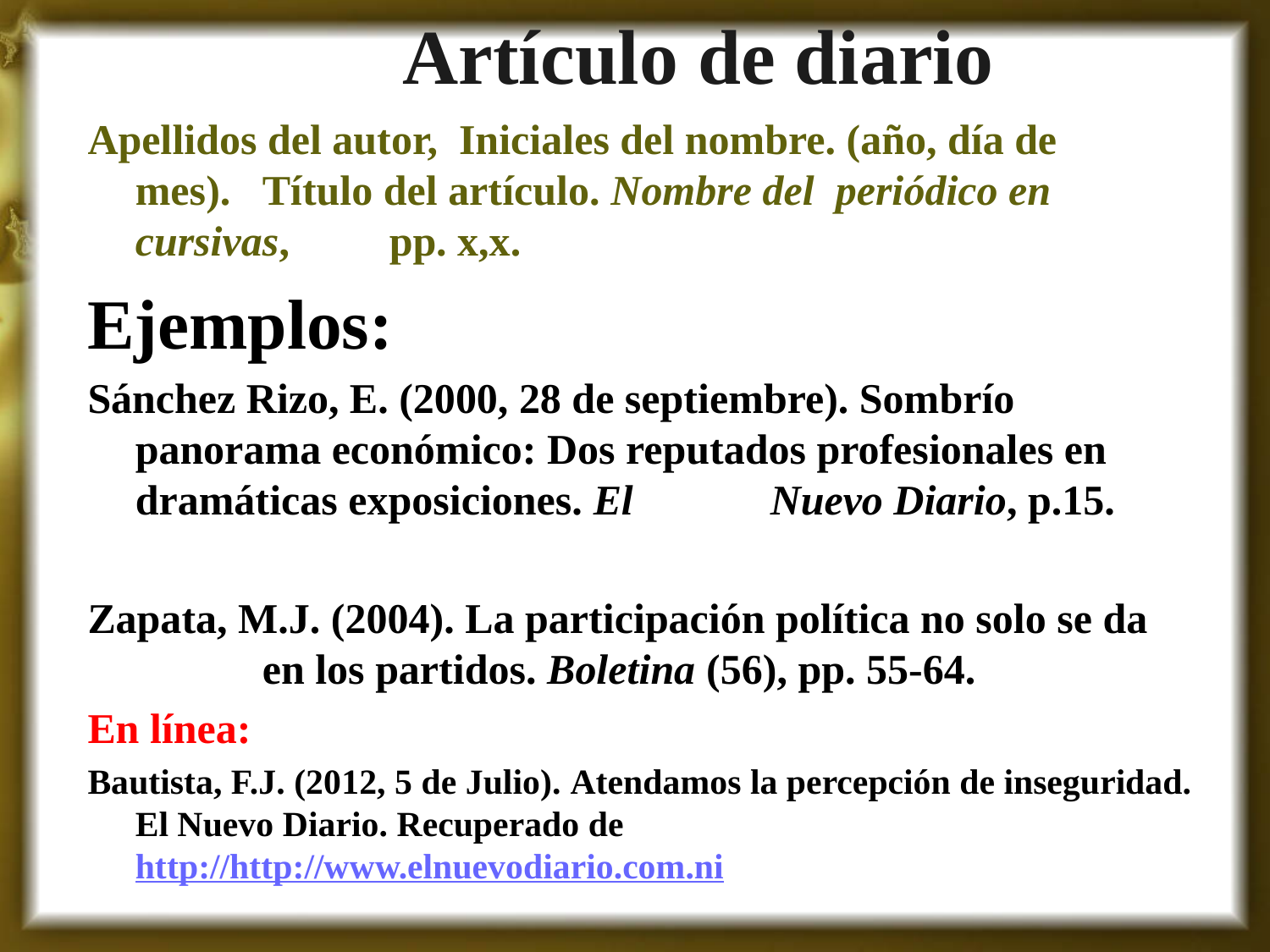

Apellidos del autor,  Iniciales del nombre. (año, día de 	mes). 	Título del artículo. Nombre del  periódico en cursivas, 	pp. x,x.
Ejemplos:
Sánchez Rizo, E. (2000, 28 de septiembre). Sombrío 	panorama económico: Dos reputados profesionales en 	dramáticas exposiciones. El 	Nuevo Diario, p.15.

Zapata, M.J. (2004). La participación política no solo se da 	en los partidos. Boletina (56), pp. 55-64.
En línea:
Bautista, F.J. (2012, 5 de Julio). Atendamos la percepción de inseguridad. El Nuevo Diario. Recuperado de http://http://www.elnuevodiario.com.ni

# Artículo de diario